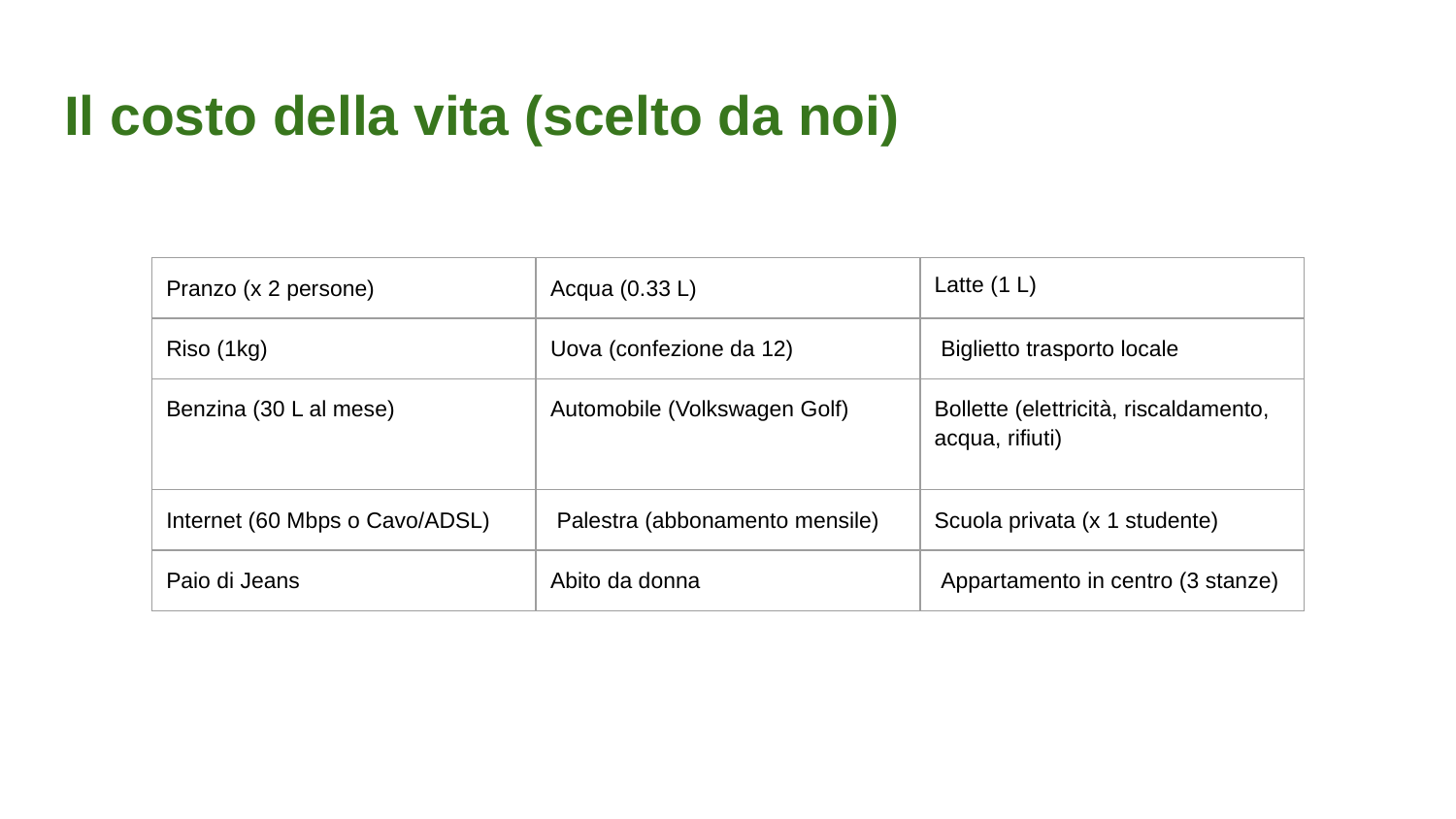

# Il costo della vita (scelto da noi)

| Pranzo (x 2 persone) | Acqua (0.33 L) | Latte (1 L) |
| --- | --- | --- |
| Riso (1kg) | Uova (confezione da 12) | Biglietto trasporto locale |
| Benzina (30 L al mese) | Automobile (Volkswagen Golf) | Bollette (elettricità, riscaldamento, acqua, rifiuti) |
| Internet (60 Mbps o Cavo/ADSL) | Palestra (abbonamento mensile) | Scuola privata (x 1 studente) |
| Paio di Jeans | Abito da donna | Appartamento in centro (3 stanze) |